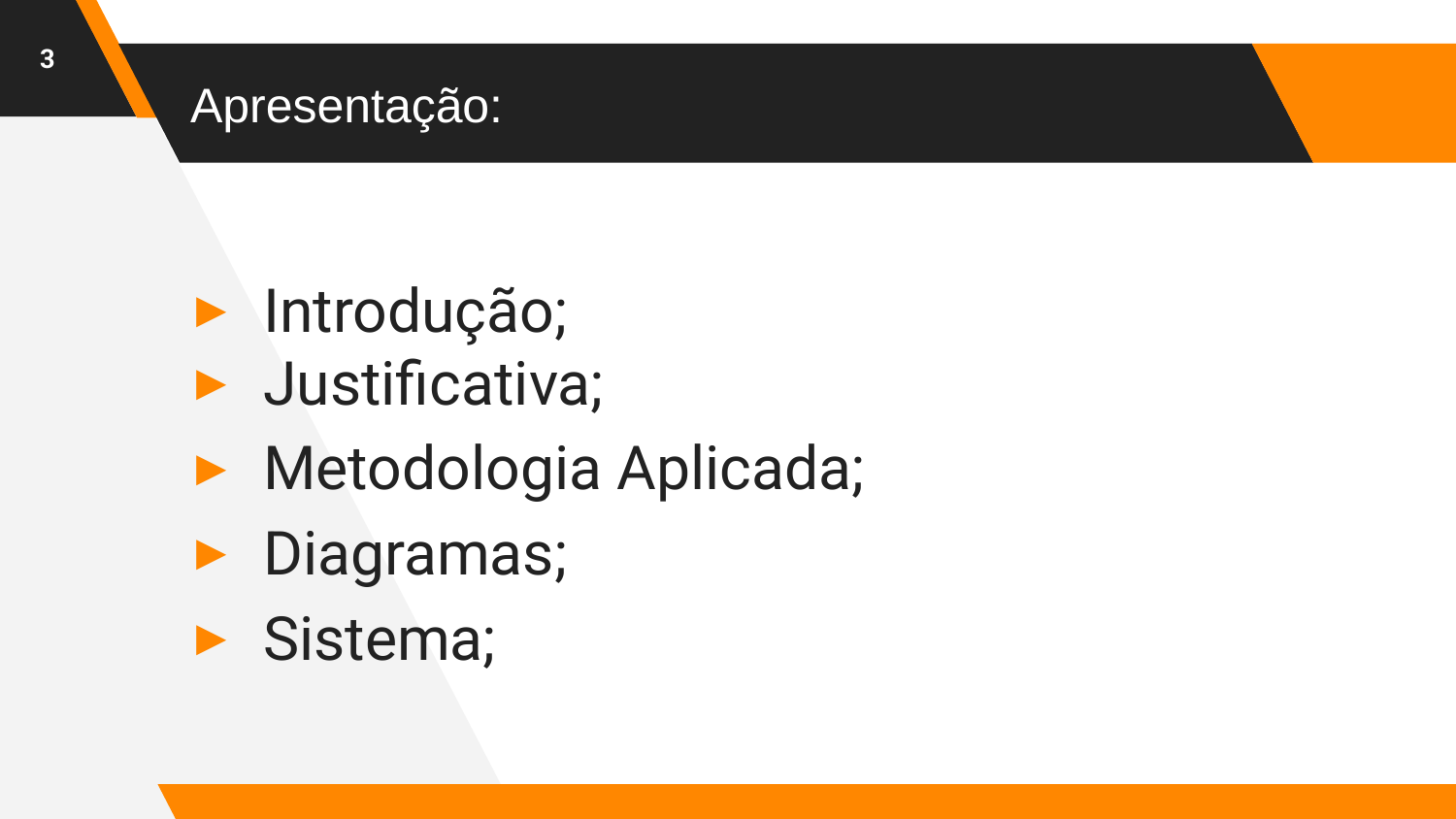

3
# Apresentação:
Introdução;
Justificativa;
Metodologia Aplicada;
Diagramas;
Sistema;